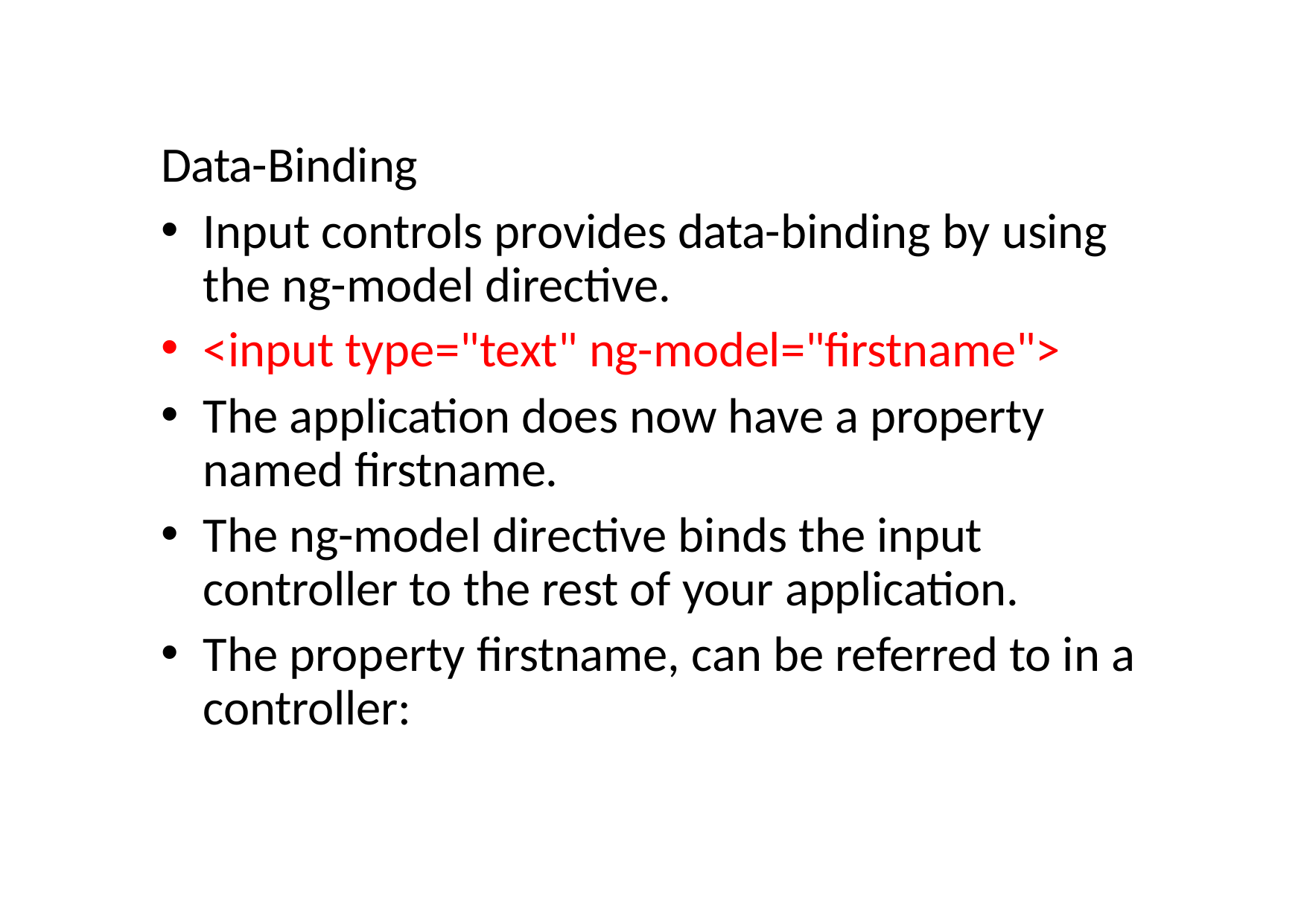

Data-Binding
Input controls provides data-binding by using the ng-model directive.
<input type="text" ng-model="firstname">
The application does now have a property named firstname.
The ng-model directive binds the input controller to the rest of your application.
The property firstname, can be referred to in a controller: